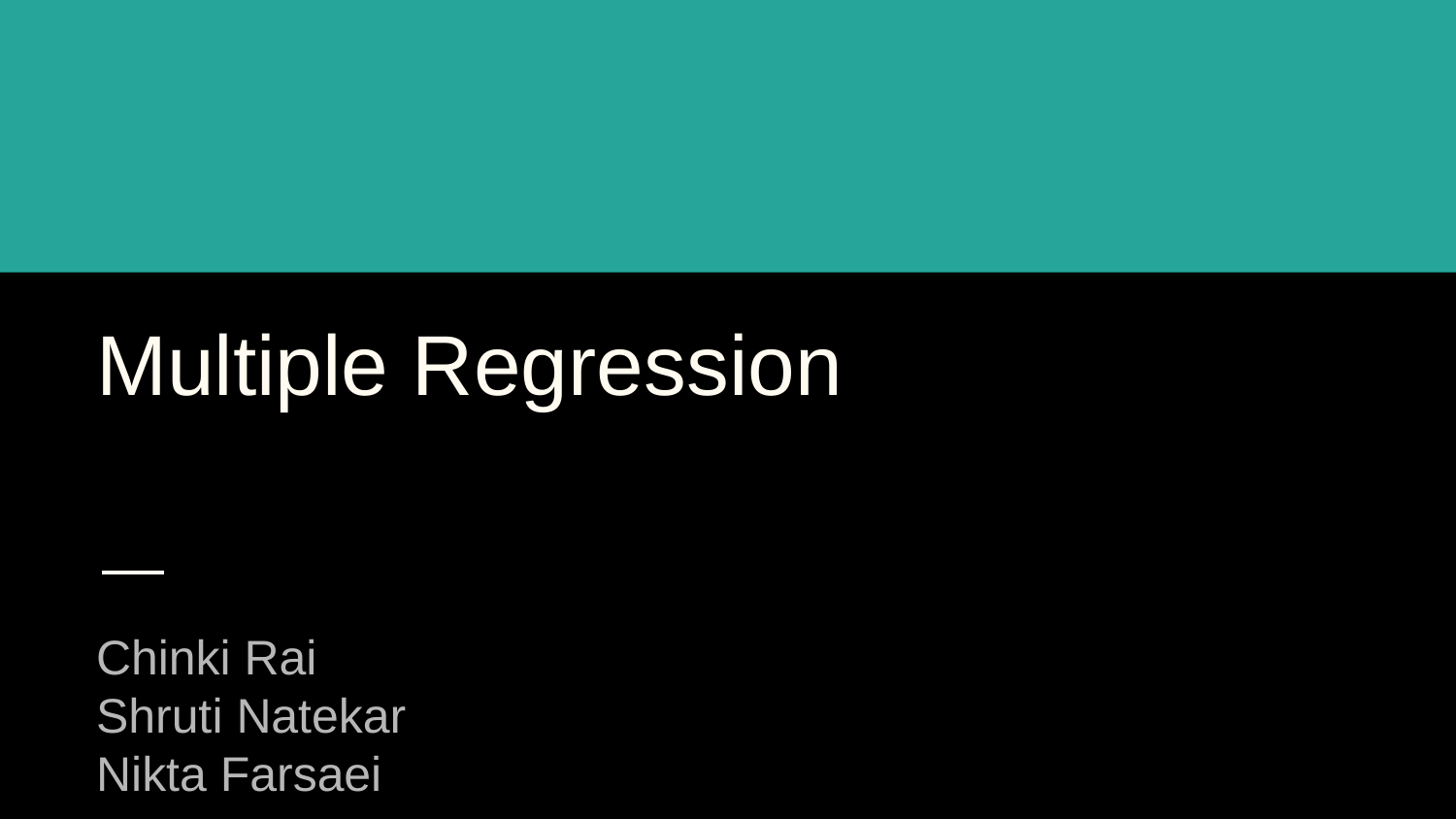

# Multiple Regression
Chinki Rai
Shruti Natekar
Nikta Farsaei